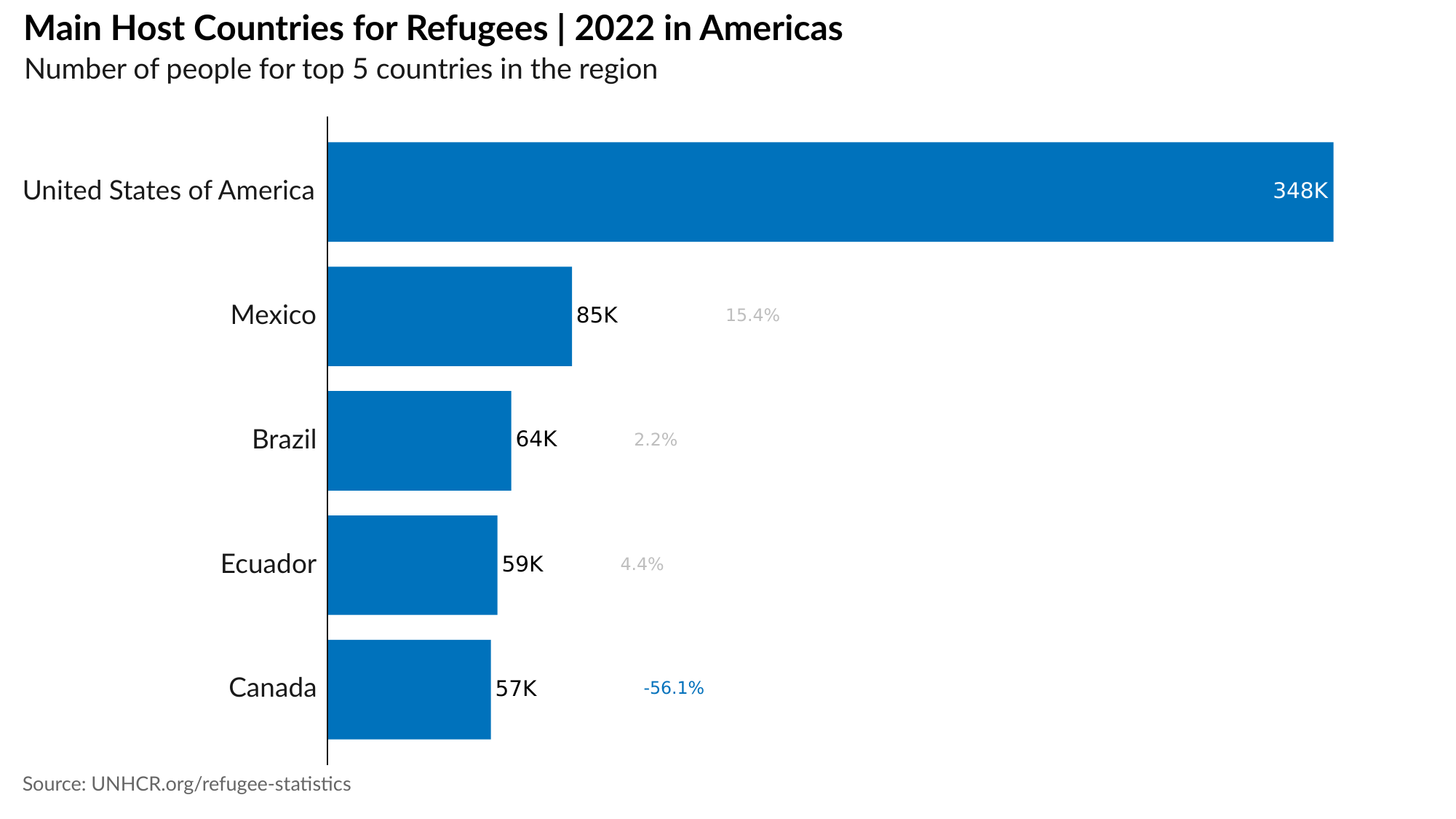

Main Host Countries for Refugees | 2022 in Americas
Number of people for top 5 countries in the region

United States of America
348K
2.2%

Mexico
85K
15.4%

Brazil
64K
2.2%

Ecuador
59K
4.4%

Canada
57K
-56.1%
Source: UNHCR.org/refugee-statistics